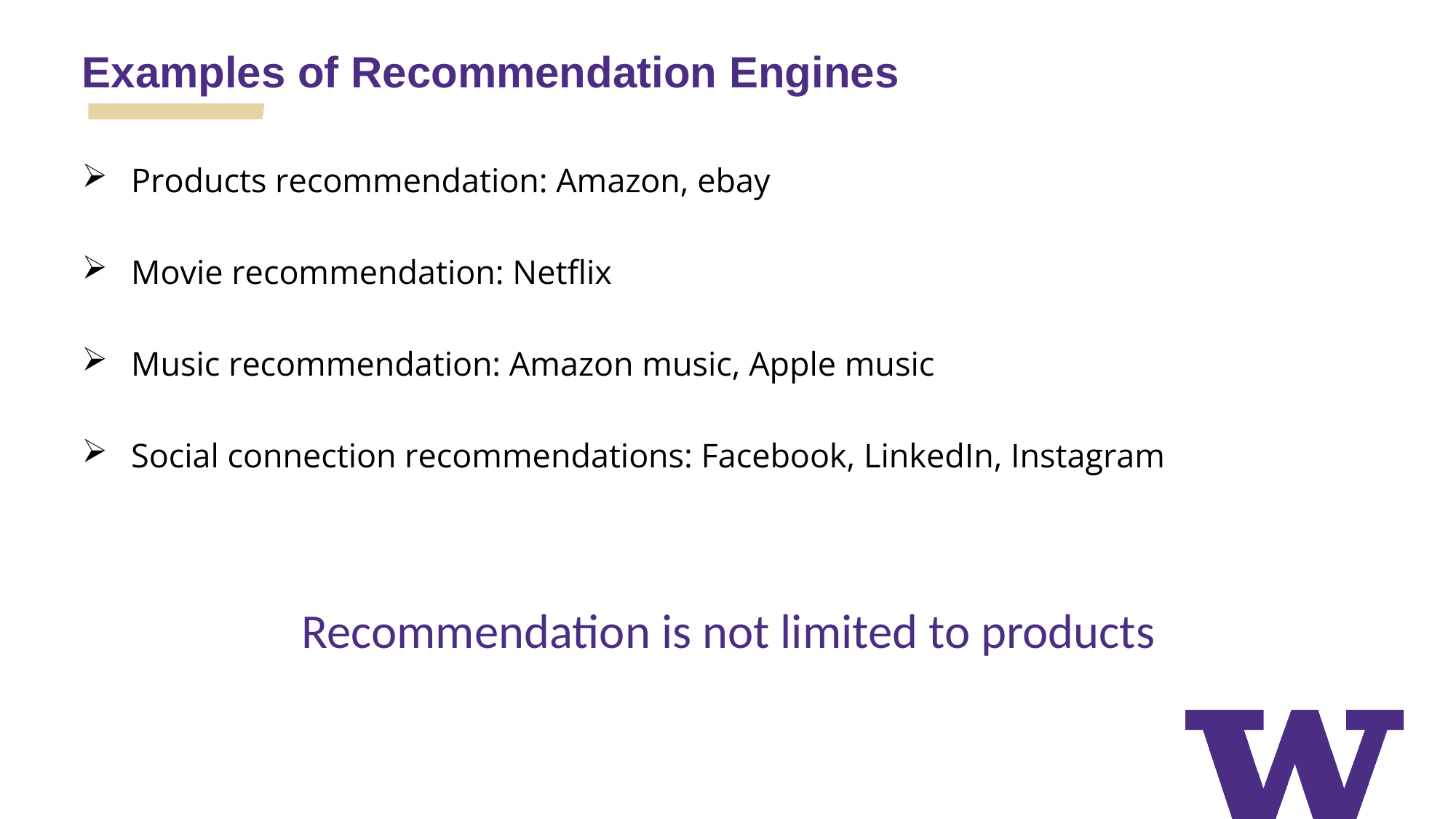

# Examples of Recommendation Engines
Products recommendation: Amazon, ebay

Movie recommendation: Netflix

Music recommendation: Amazon music, Apple music

Social connection recommendations: Facebook, LinkedIn, Instagram
Recommendation is not limited to products